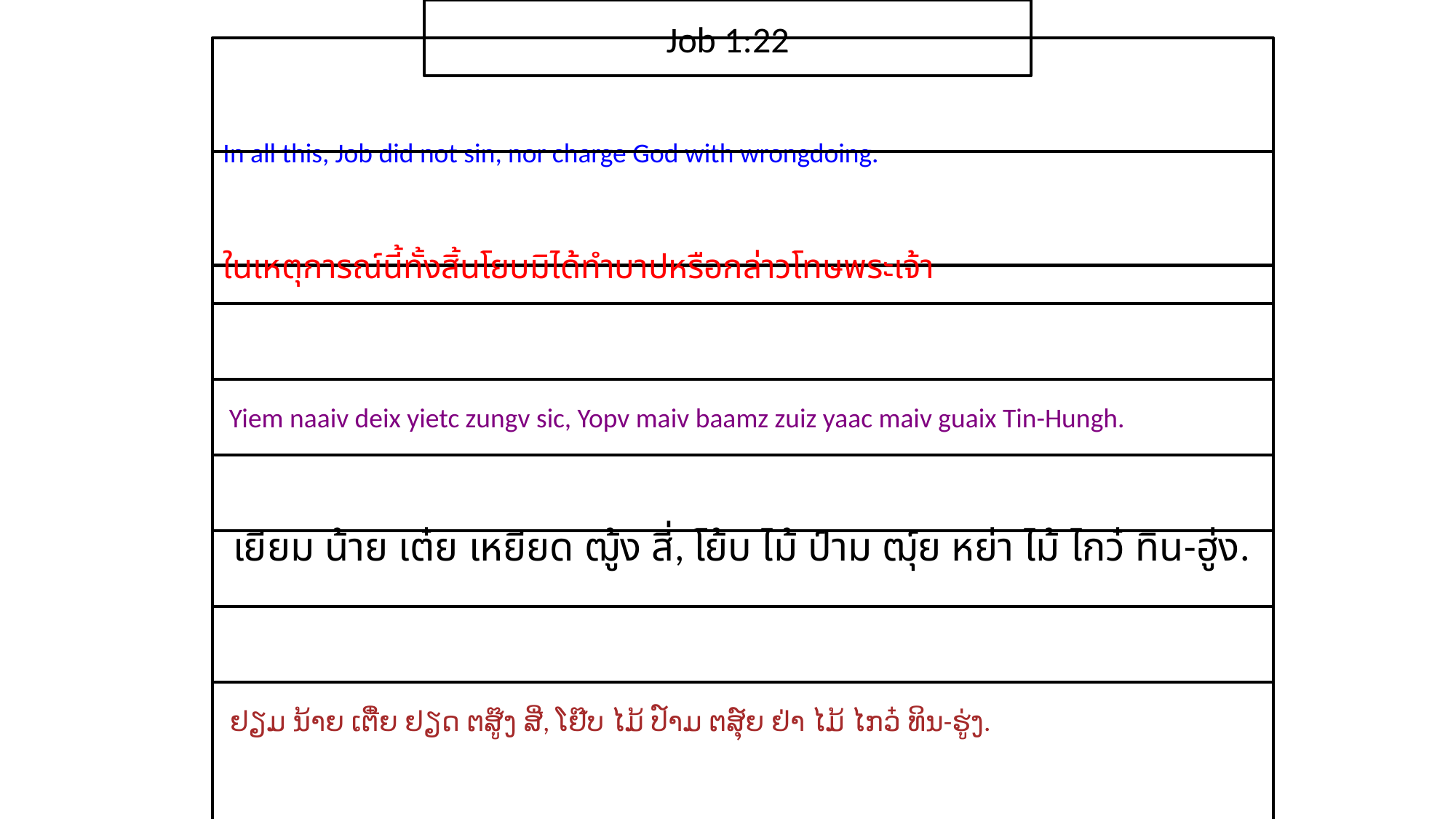

Job 1:22
In all this, Job did not sin, nor charge God with wrongdoing.
​ใน​เหตุการณ์​นี้​ทั้งสิ้น​โยบ​มิได้​ทำ​บาป​หรือ​กล่าวโทษ​พระ​เจ้า
 Yiem naaiv deix yietc zungv sic, Yopv maiv baamz zuiz yaac maiv guaix Tin-Hungh.
 เยียม น้าย เต๋ย เหยียด ฒู้ง สี่, โย้บ ไม้ ป์าม ฒุ์ย หย่า ไม้ ไกว๋ ทิน-ฮู่ง.
 ຢຽມ ນ້າຍ ເຕີ໋ຍ ຢຽດ ຕສູ໊ງ ສີ່, ໂຢ໊ບ ໄມ້ ປ໌າມ ຕສຸ໌ຍ ຢ່າ ໄມ້ ໄກວ໋ ທິນ-ຮູ່ງ.